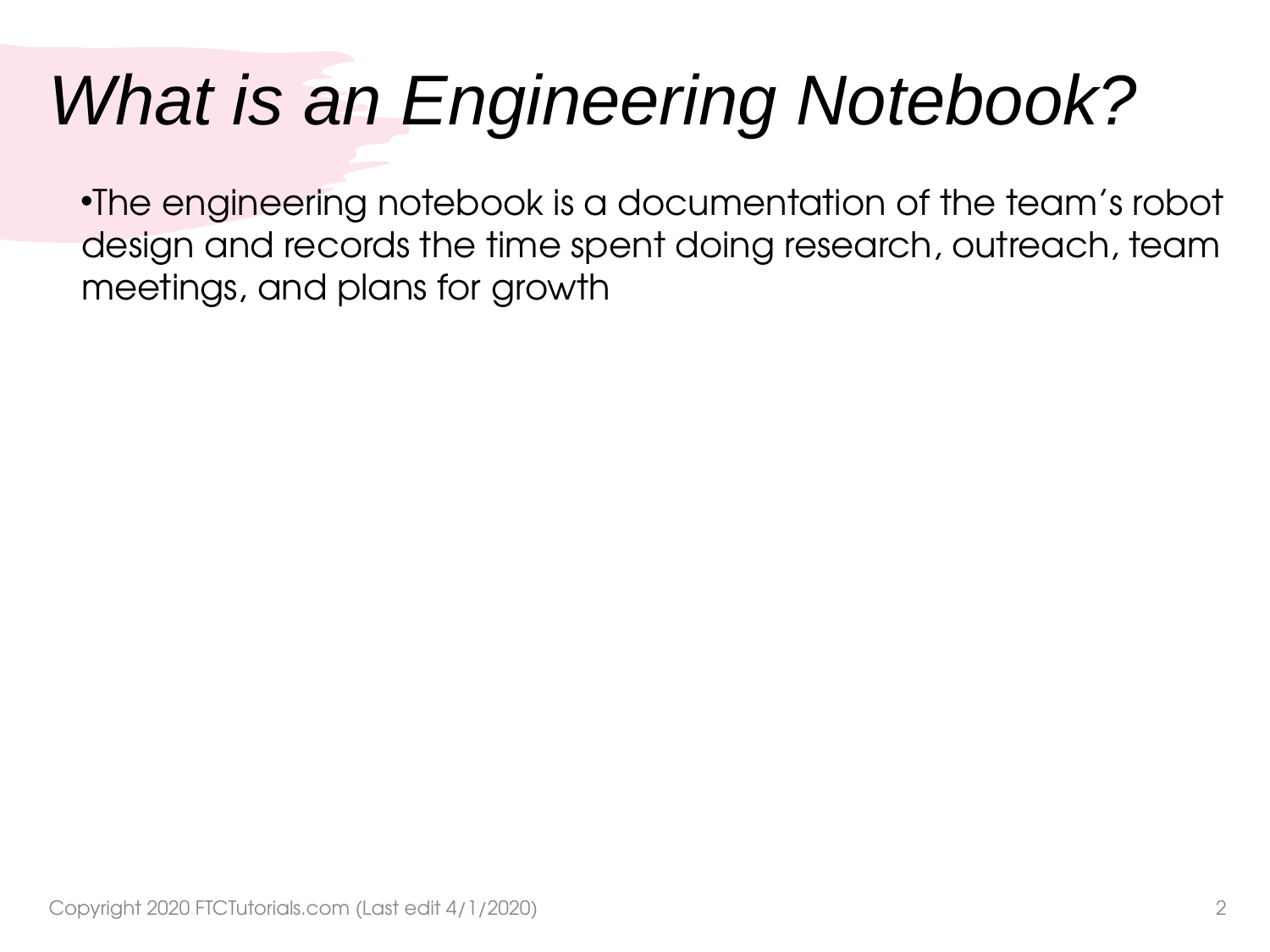

# What is an Engineering Notebook?
The engineering notebook is a documentation of the team’s robot design and records the time spent doing research, outreach, team meetings, and plans for growth

Copyright 2020 FTCTutorials.com (Last edit 4/1/2020)
2